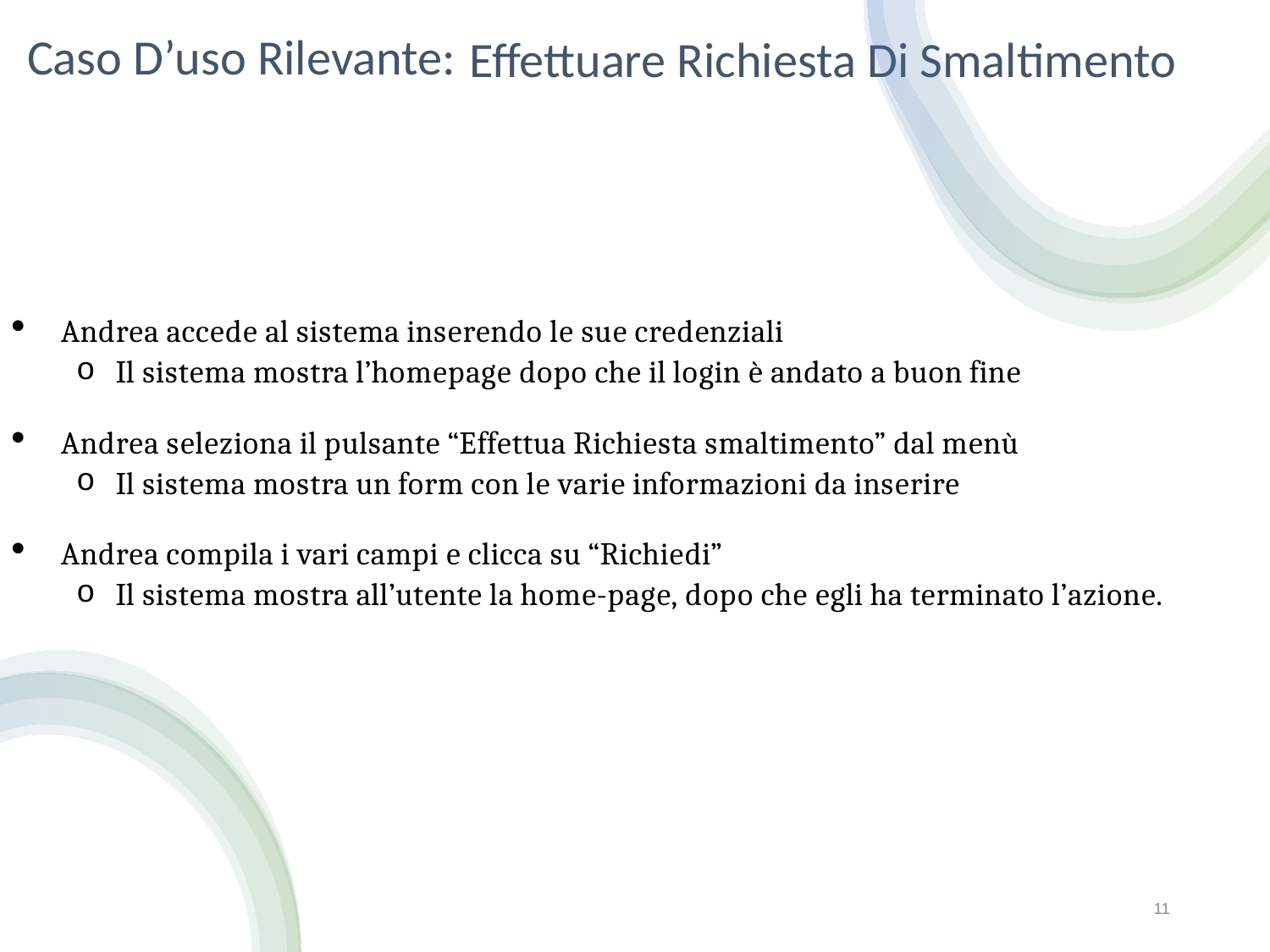

Caso D’uso Rilevante:
# Effettuare Richiesta Di Smaltimento
Andrea accede al sistema inserendo le sue credenziali
Il sistema mostra l’homepage dopo che il login è andato a buon fine
Andrea seleziona il pulsante “Effettua Richiesta smaltimento” dal menù
Il sistema mostra un form con le varie informazioni da inserire
Andrea compila i vari campi e clicca su “Richiedi”
Il sistema mostra all’utente la home-page, dopo che egli ha terminato l’azione.

11